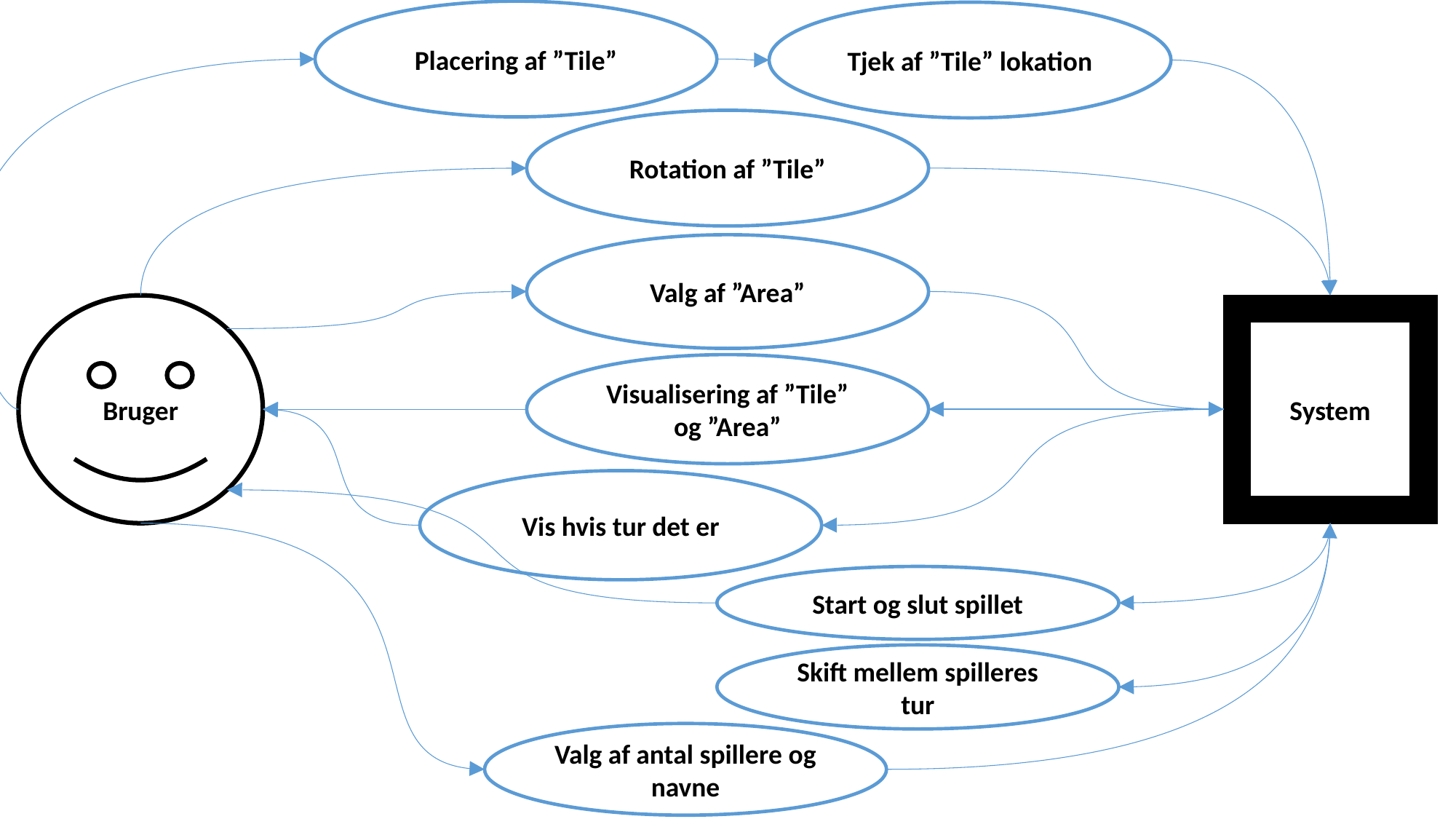

Placering af ”Tile”
Tjek af ”Tile” lokation
Rotation af ”Tile”
Valg af ”Area”
Bruger
System
Visualisering af ”Tile” og ”Area”
Vis hvis tur det er
Start og slut spillet
Skift mellem spilleres tur
Valg af antal spillere og navne